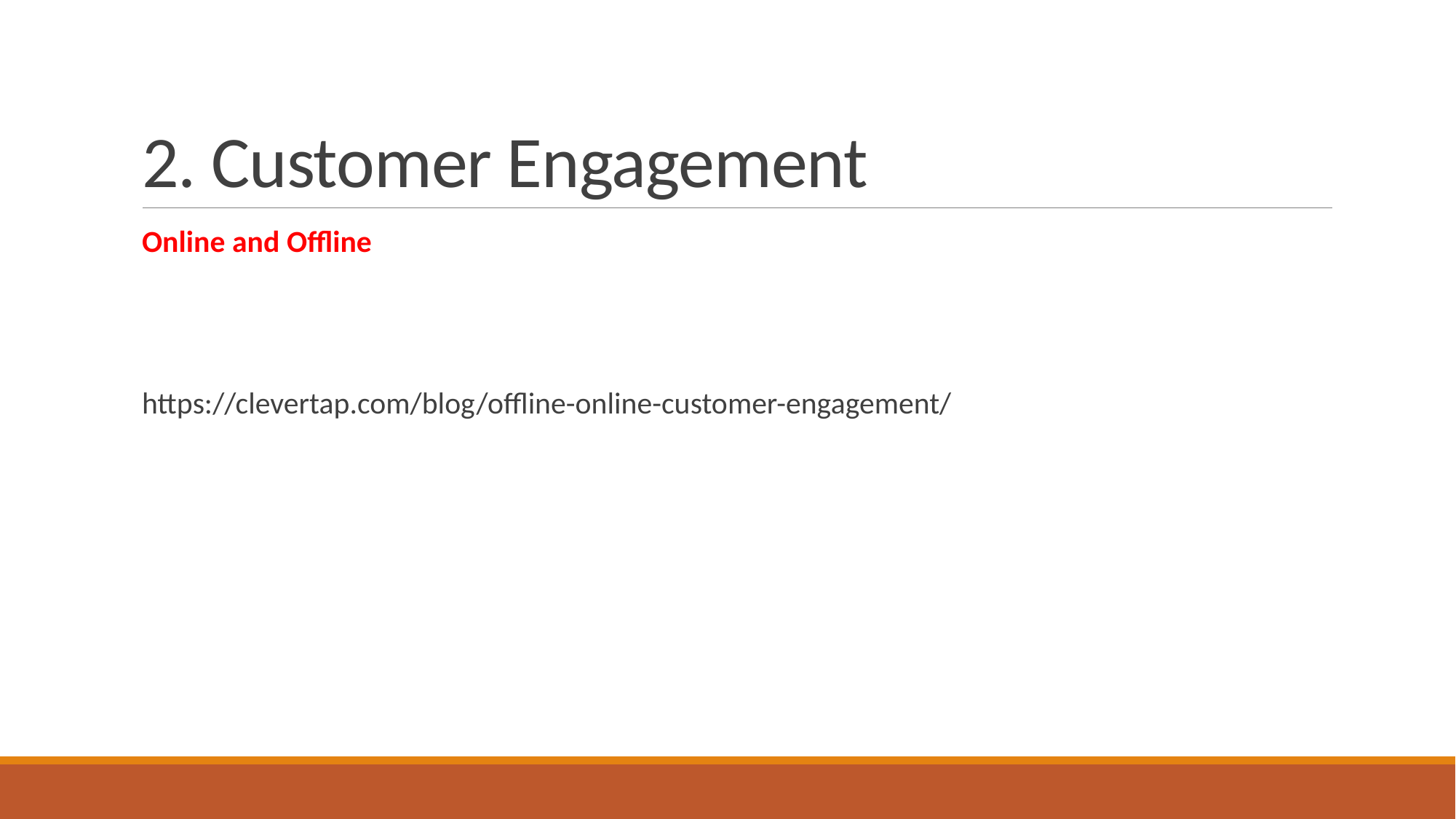

# 2. Customer Engagement
Online and Offline

https://clevertap.com/blog/offline-online-customer-engagement/